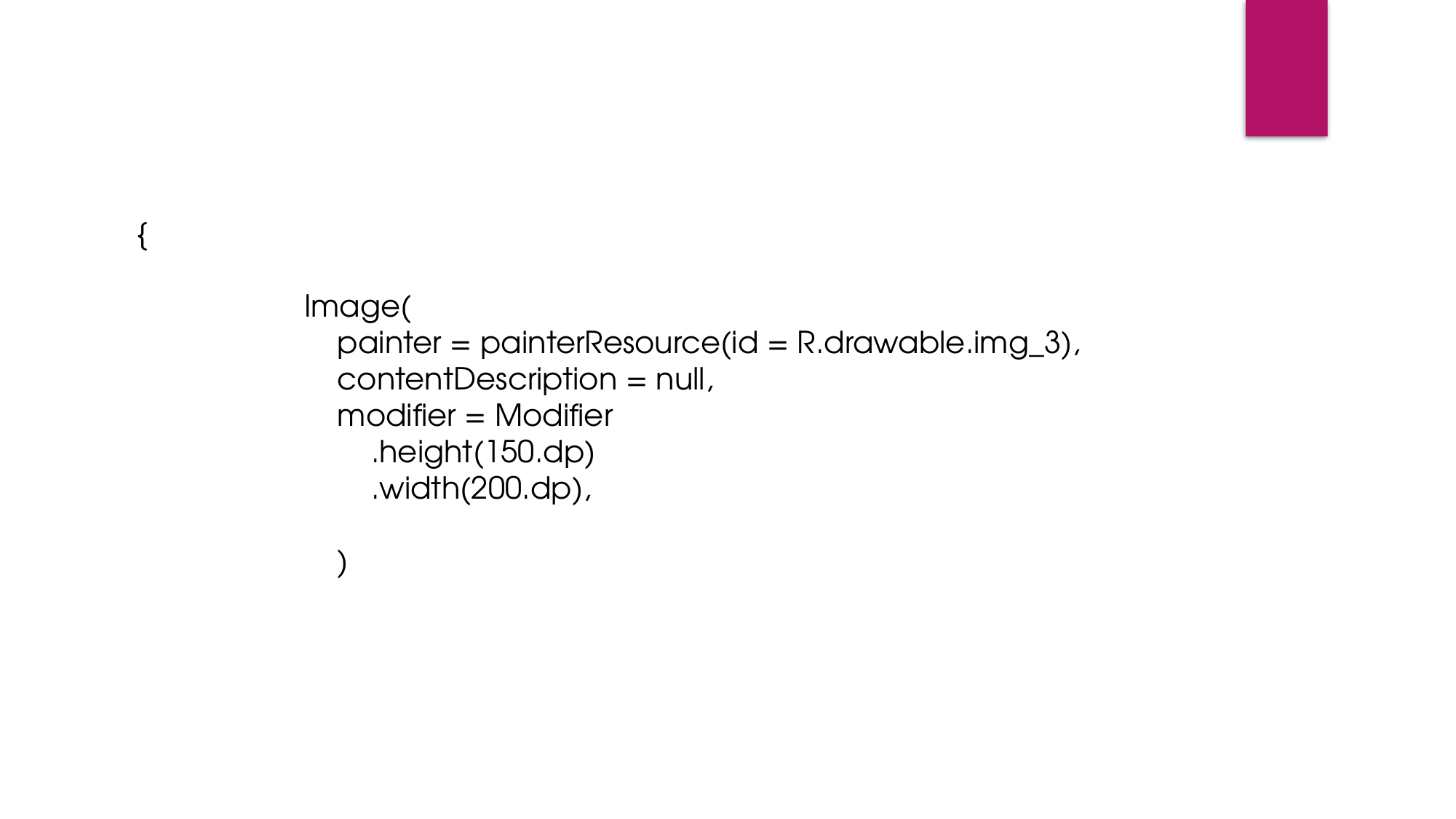

{

                    Image(
                        painter = painterResource(id = R.drawable.img_3),
                        contentDescription = null,
                        modifier = Modifier
                            .height(150.dp)
                            .width(200.dp),

                        )